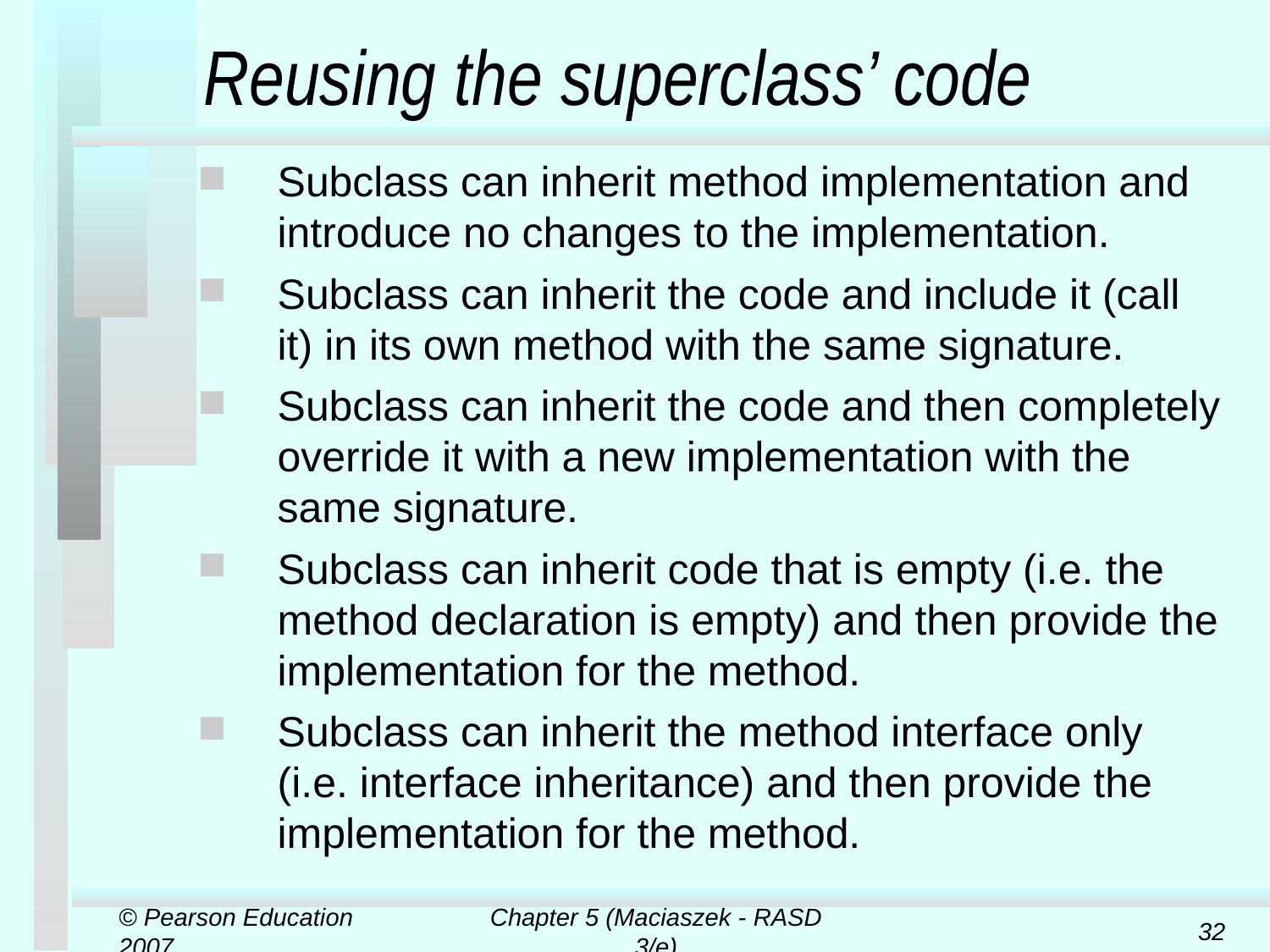

# Reusing the superclass’ code
Subclass can inherit method implementation and introduce no changes to the implementation.
Subclass can inherit the code and include it (call it) in its own method with the same signature.
Subclass can inherit the code and then completely override it with a new implementation with the same signature.
Subclass can inherit code that is empty (i.e. the method declaration is empty) and then provide the implementation for the method.
Subclass can inherit the method interface only (i.e. interface inheritance) and then provide the implementation for the method.
© Pearson Education 2007
Chapter 5 (Maciaszek - RASD 3/e)
32